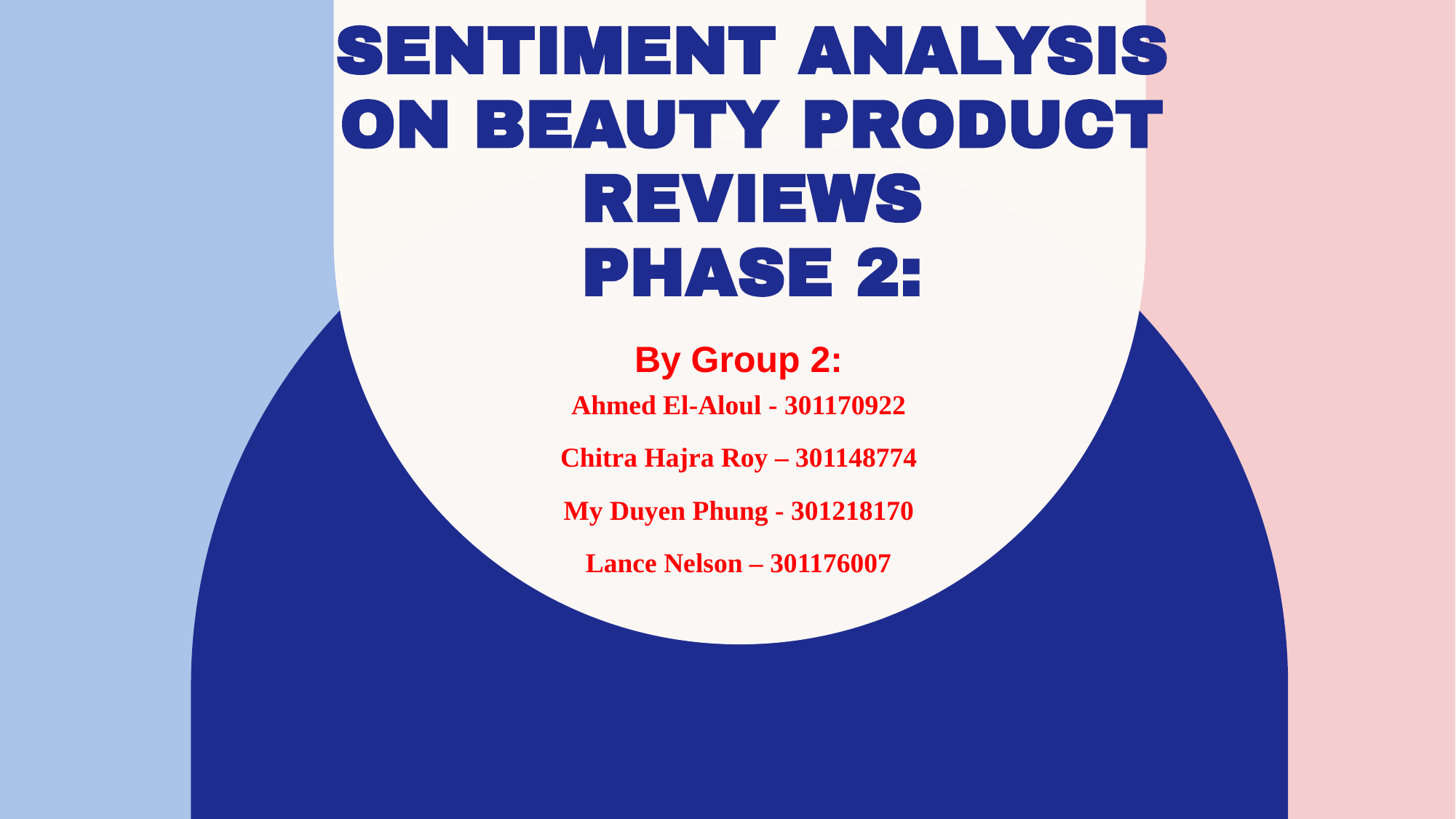

# Sentiment Analysis on Beauty Product Reviews PHASE 2:
By Group 2:
Ahmed El-Aloul - 301170922
Chitra Hajra Roy – 301148774
My Duyen Phung - 301218170
Lance Nelson – 301176007